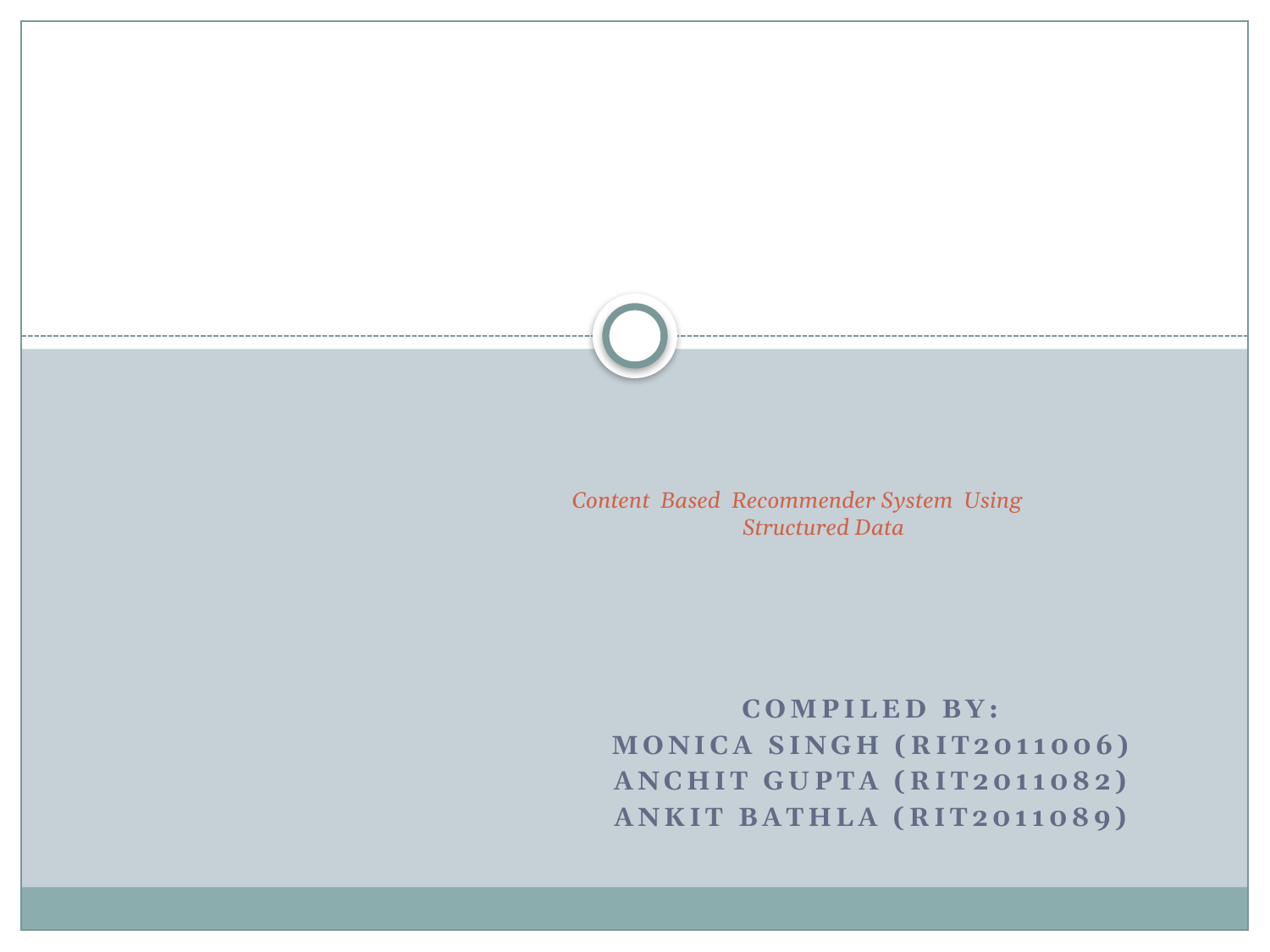

# Content  Based  Recommender System  Using Structured Data
Compiled by:
Monica singh (rit2011006)
Anchit gupta (rit2011082)
Ankit bathla (rit2011089)